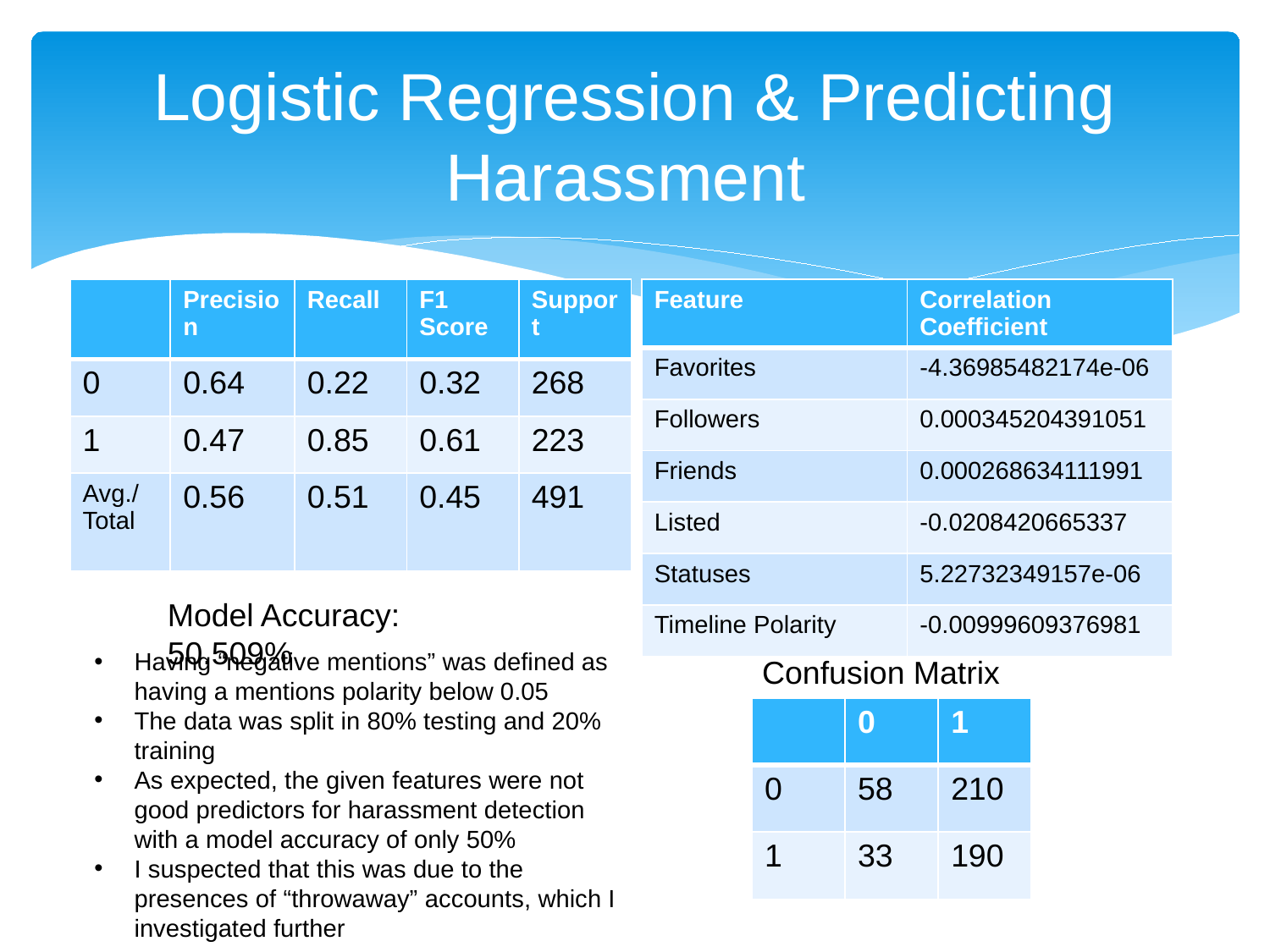

# Logistic Regression & Predicting Harassment
|  | Precision | Recall | F1 Score | Support |
| --- | --- | --- | --- | --- |
| 0 | 0.64 | 0.22 | 0.32 | 268 |
| 1 | 0.47 | 0.85 | 0.61 | 223 |
| Avg./Total | 0.56 | 0.51 | 0.45 | 491 |
| Feature | Correlation Coefficient |
| --- | --- |
| Favorites | -4.36985482174e-06 |
| Followers | 0.000345204391051 |
| Friends | 0.000268634111991 |
| Listed | -0.0208420665337 |
| Statuses | 5.22732349157e-06 |
| Timeline Polarity | -0.00999609376981 |
Model Accuracy: 50.509%
Having “negative mentions” was defined as having a mentions polarity below 0.05
The data was split in 80% testing and 20% training
As expected, the given features were not good predictors for harassment detection with a model accuracy of only 50%
I suspected that this was due to the presences of “throwaway” accounts, which I investigated further
Confusion Matrix
|  | 0 | 1 |
| --- | --- | --- |
| 0 | 58 | 210 |
| 1 | 33 | 190 |